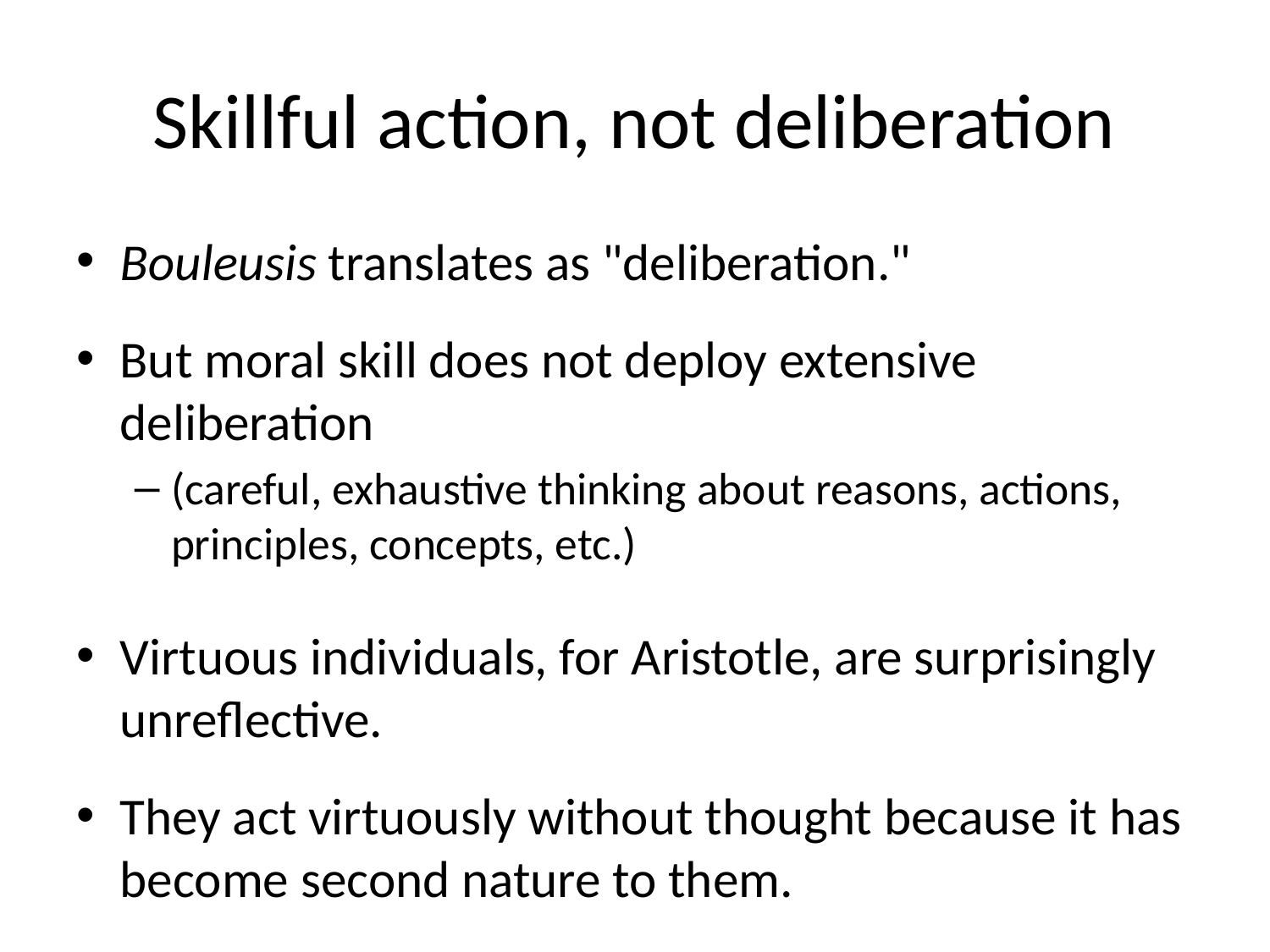

# Skillful action, not deliberation
Bouleusis translates as "deliberation."

But moral skill does not deploy extensive deliberation
(careful, exhaustive thinking about reasons, actions, principles, concepts, etc.)

Virtuous individuals, for Aristotle, are surprisingly unreflective.

They act virtuously without thought because it has become second nature to them.